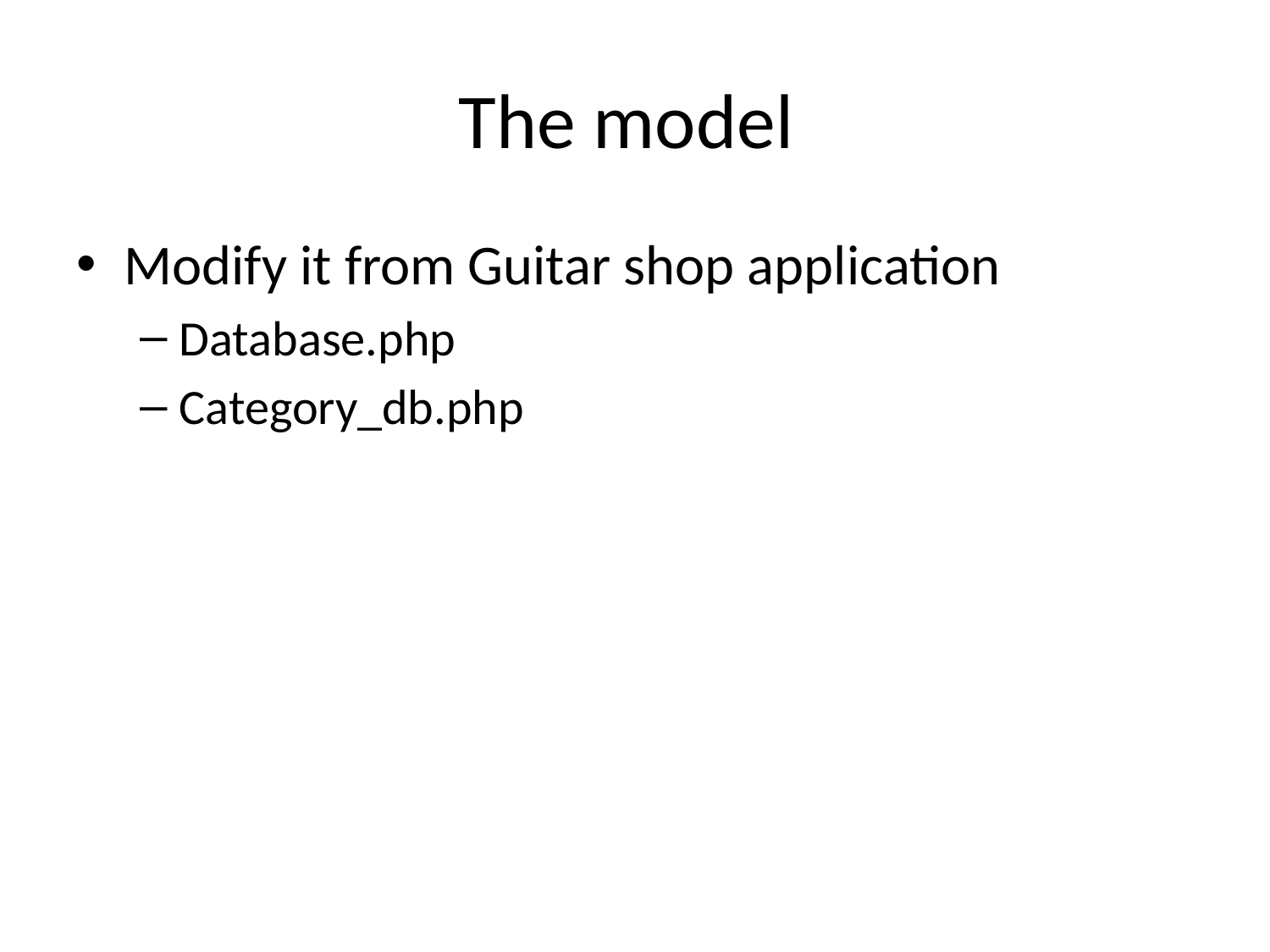

# The model
Modify it from Guitar shop application
Database.php
Category_db.php